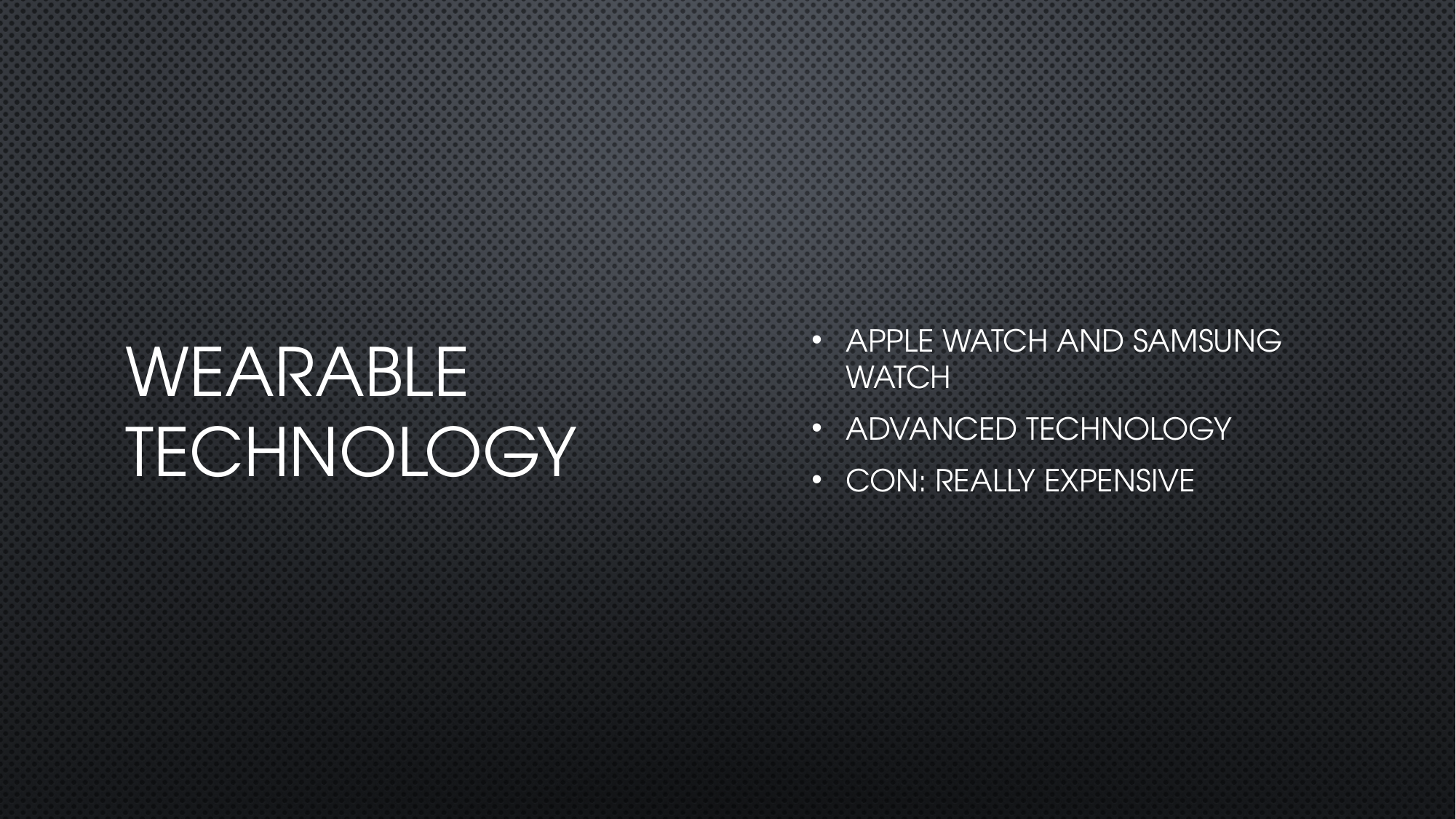

# Wearable technology
Apple watch and Samsung watch
Advanced technology
Con: really expensive